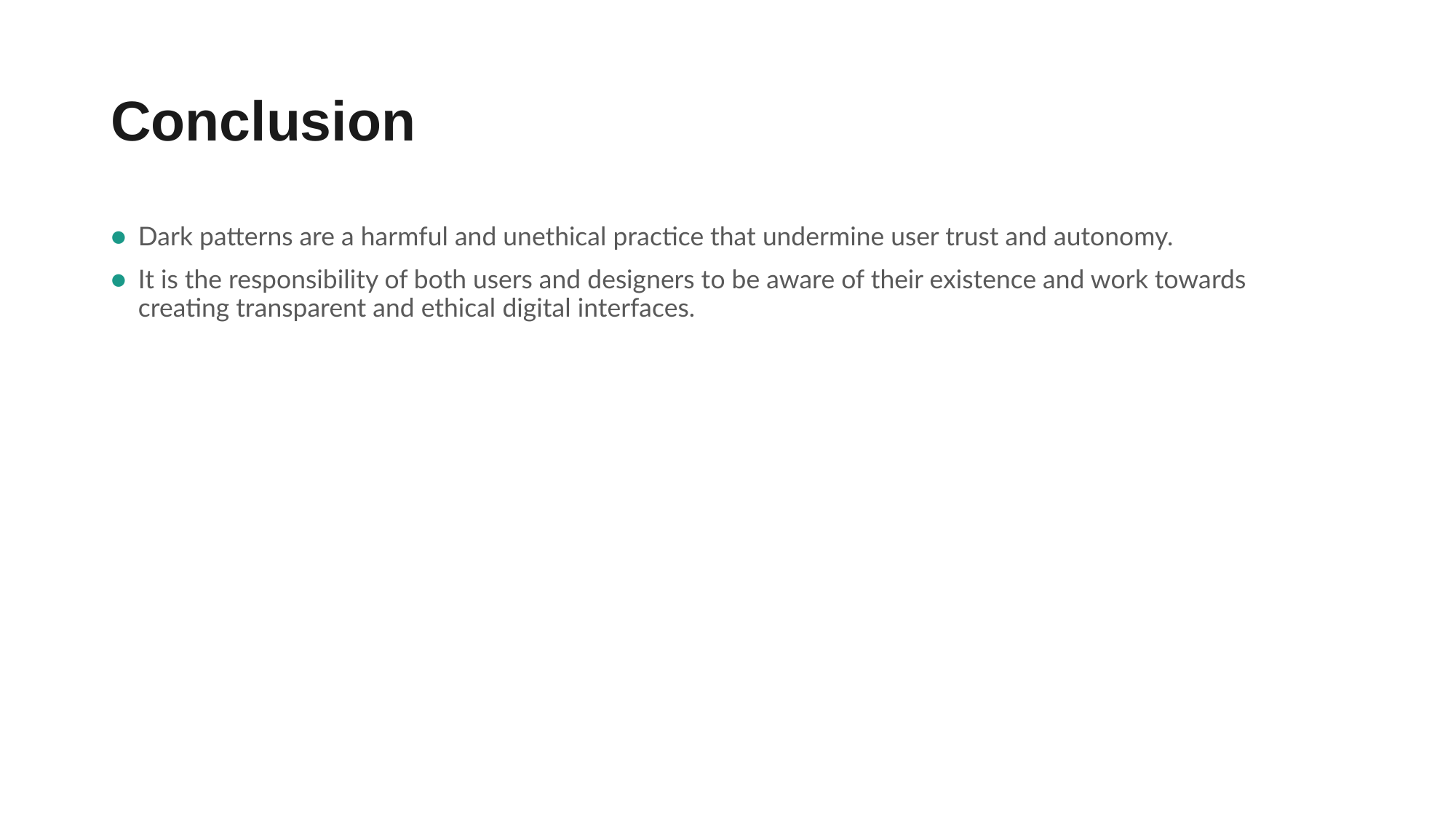

# Conclusion
Dark patterns are a harmful and unethical practice that undermine user trust and autonomy.
It is the responsibility of both users and designers to be aware of their existence and work towards creating transparent and ethical digital interfaces.